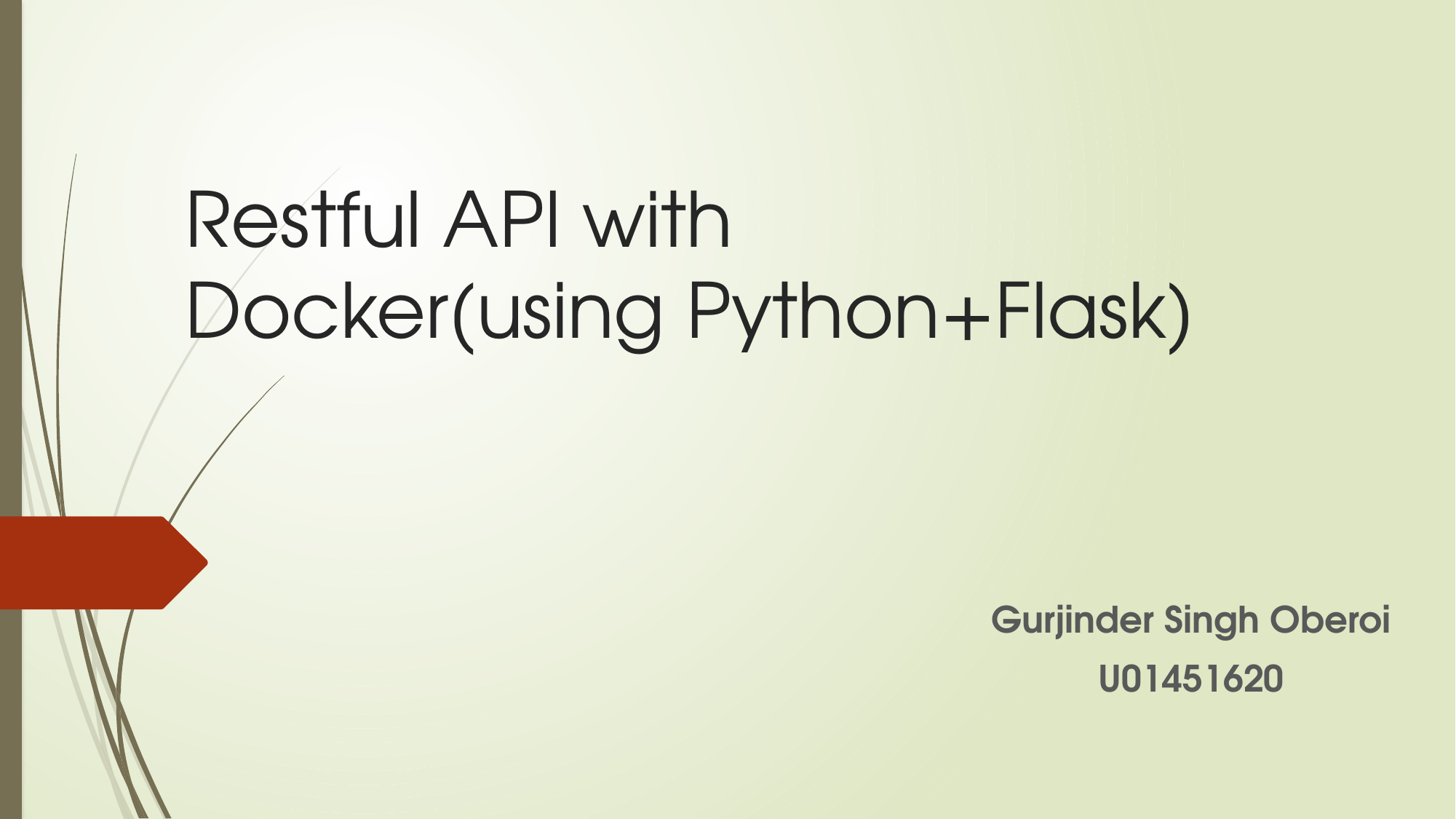

# Restful API with Docker(using Python+Flask)
Gurjinder Singh Oberoi
U01451620